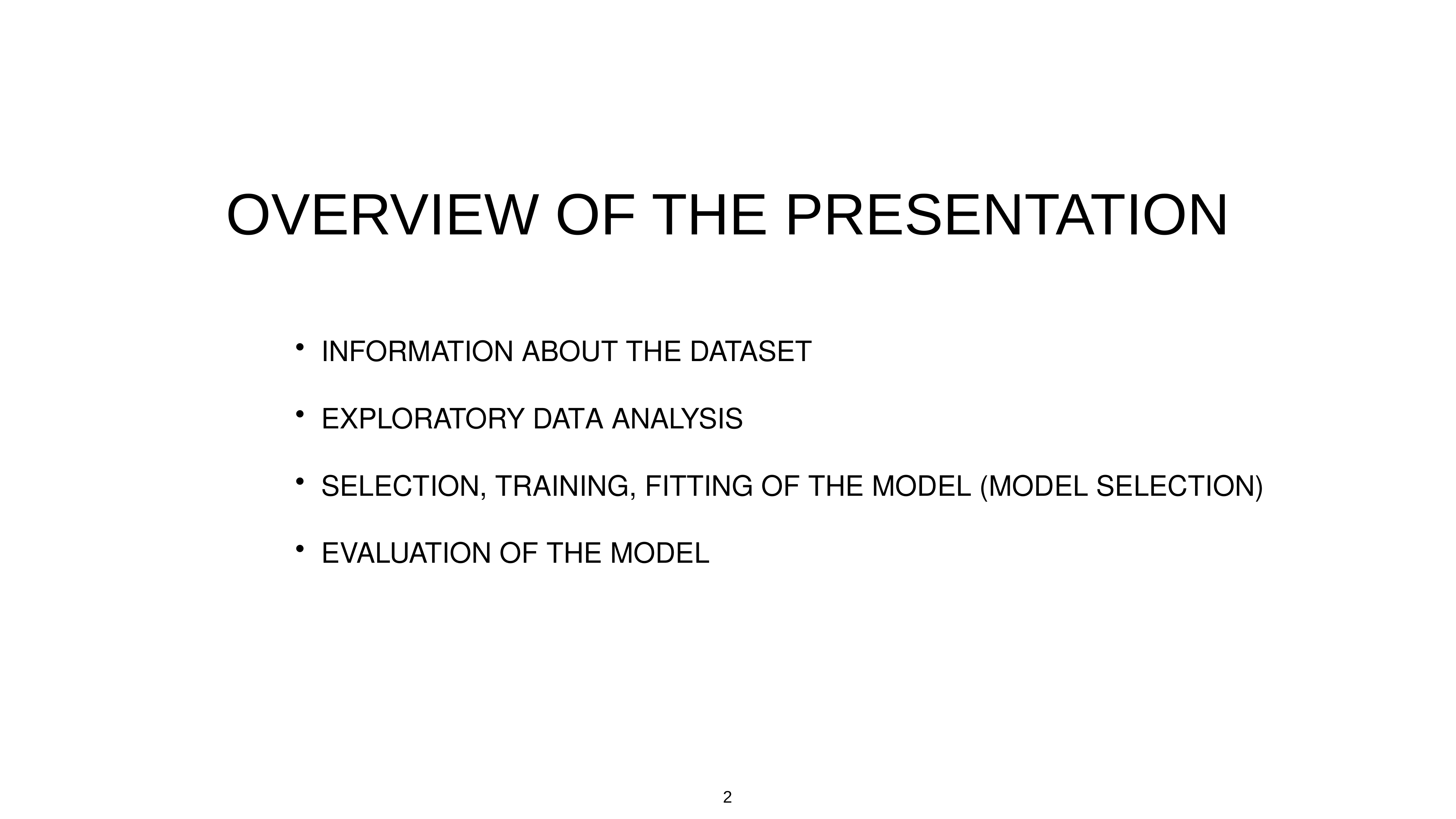

OVERVIEW OF THE PRESENTATION
INFORMATION ABOUT THE DATASET

EXPLORATORY DATA ANALYSIS

SELECTION, TRAINING, FITTING OF THE MODEL (MODEL SELECTION)

EVALUATION OF THE MODEL
2